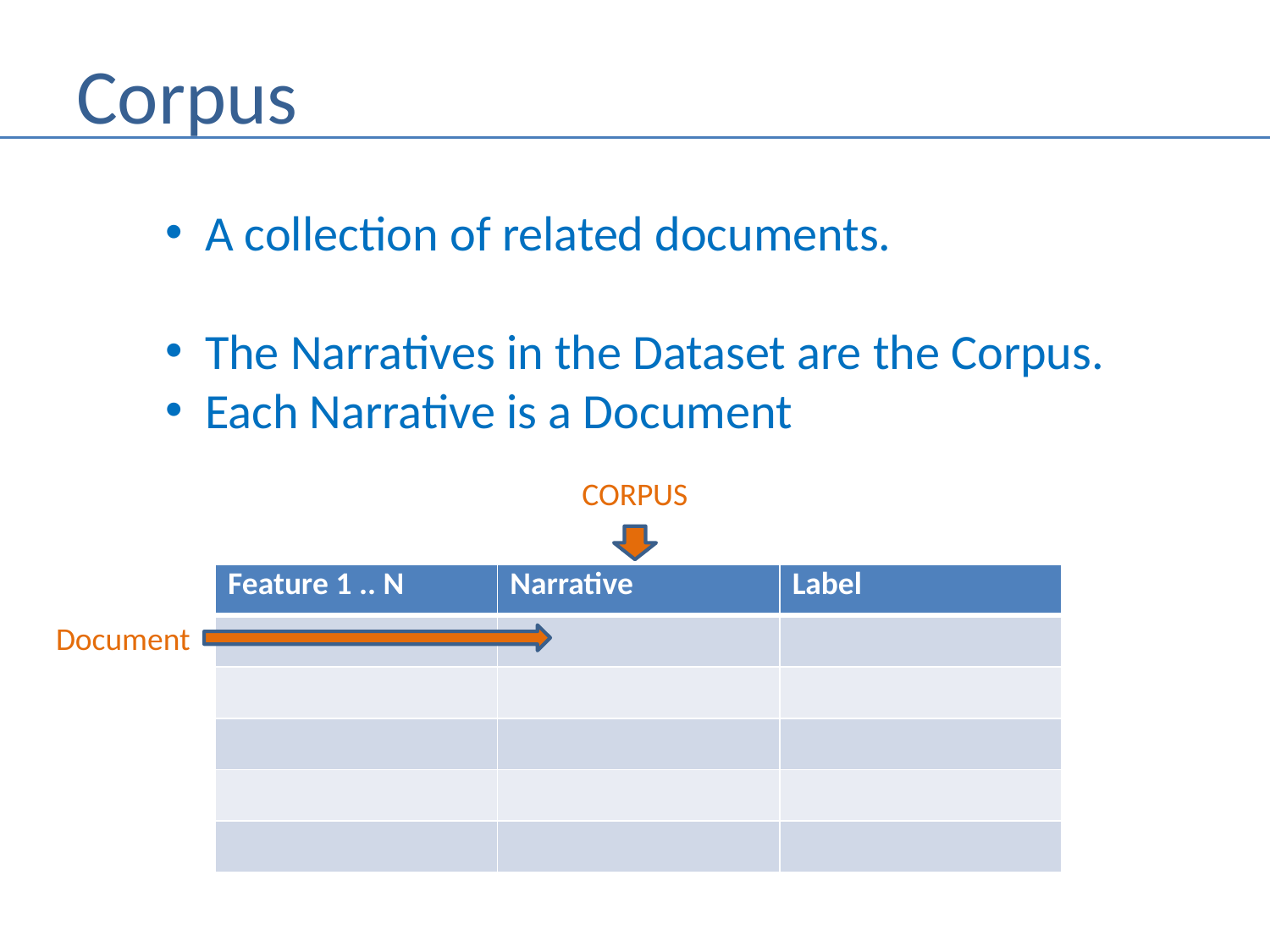

# Corpus

A collection of related documents.

The Narratives in the Dataset are the Corpus.
Each Narrative is a Document

CORPUS

| Feature 1 .. N | Narrative | Label |
| --- | --- | --- |
|  |  |  |
|  |  |  |
|  |  |  |
|  |  |  |
|  |  |  |
Document